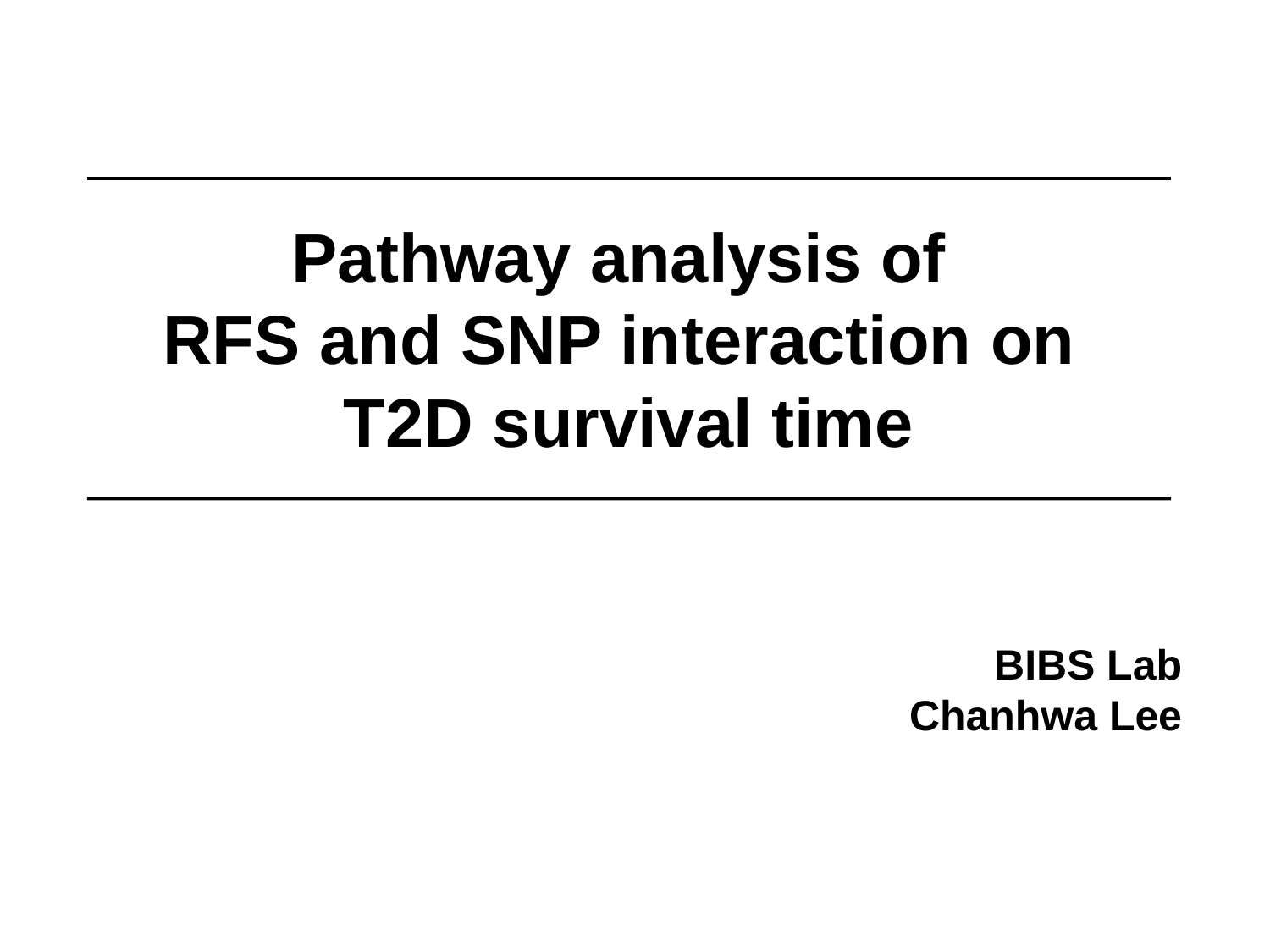

# Pathway analysis of RFS and SNP interaction on T2D survival time

BIBS Lab
Chanhwa Lee